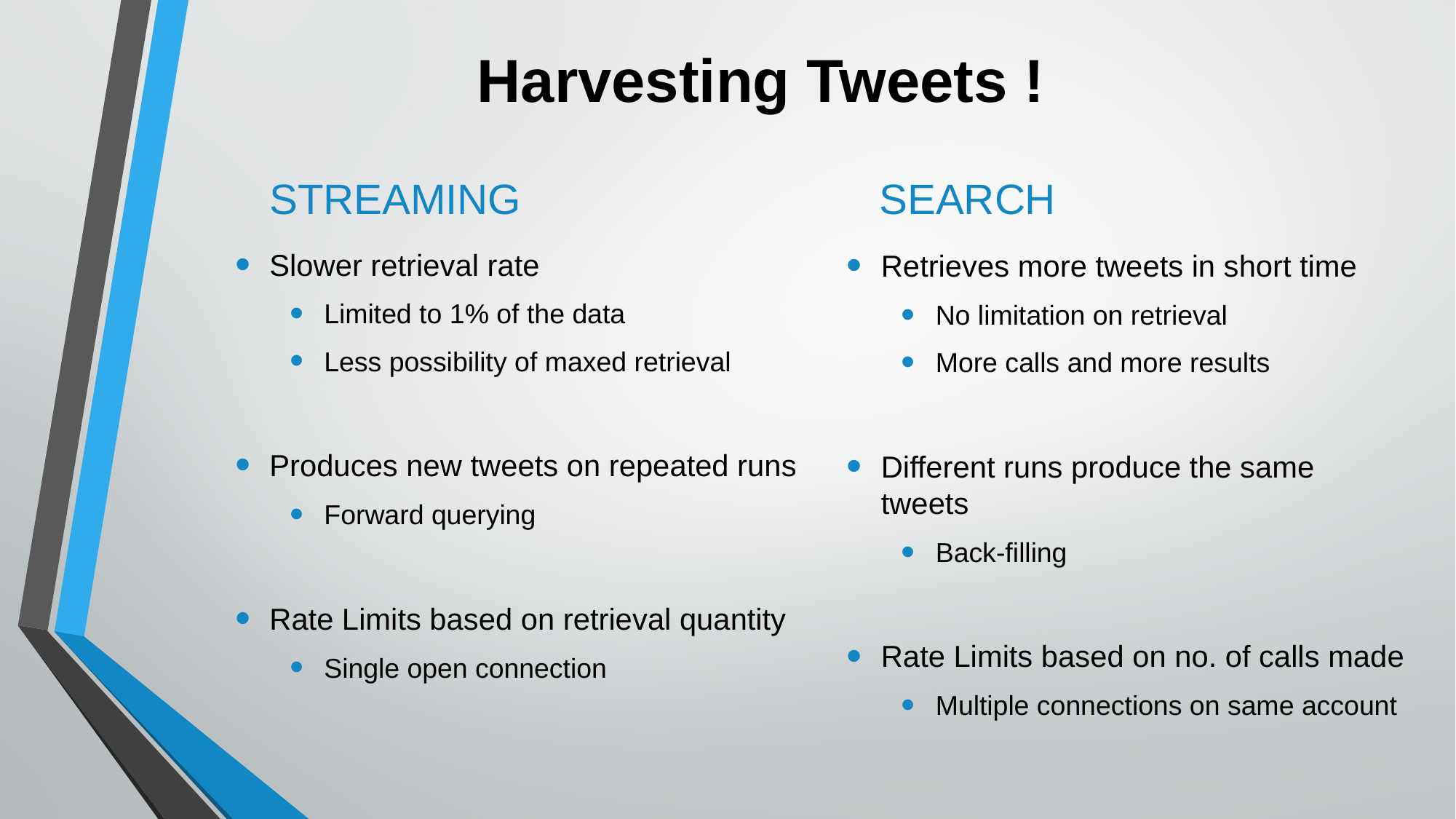

# Harvesting Tweets !
SEARCH
STREAMING
Slower retrieval rate
Limited to 1% of the data
Less possibility of maxed retrieval

Produces new tweets on repeated runs
Forward querying

Rate Limits based on retrieval quantity
Single open connection

Retrieves more tweets in short time
No limitation on retrieval
More calls and more results

Different runs produce the same tweets
Back-filling

Rate Limits based on no. of calls made
Multiple connections on same account